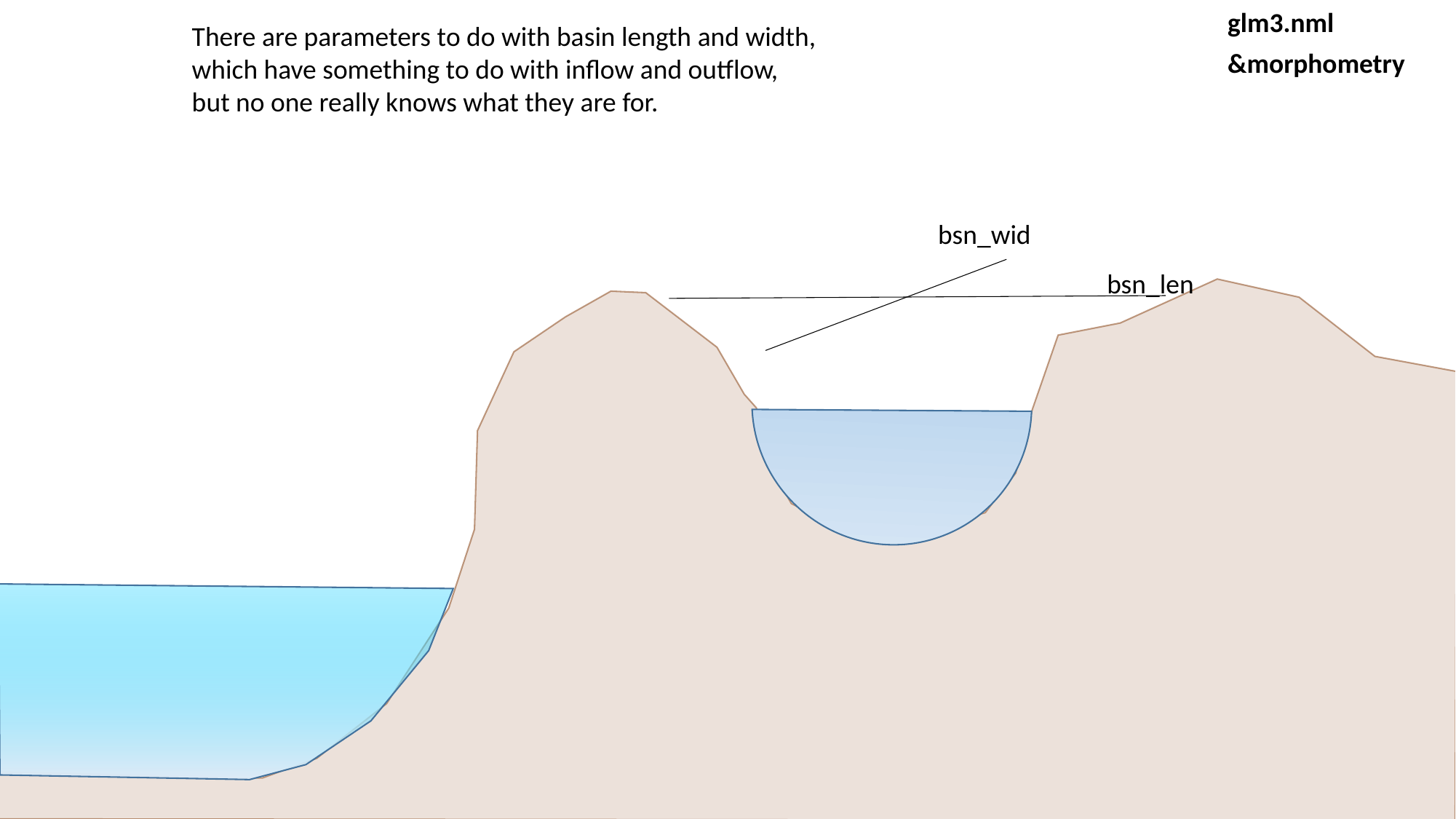

glm3.nml
There are parameters to do with basin length and width,
which have something to do with inflow and outflow,
but no one really knows what they are for.
&morphometry
bsn_wid
bsn_len